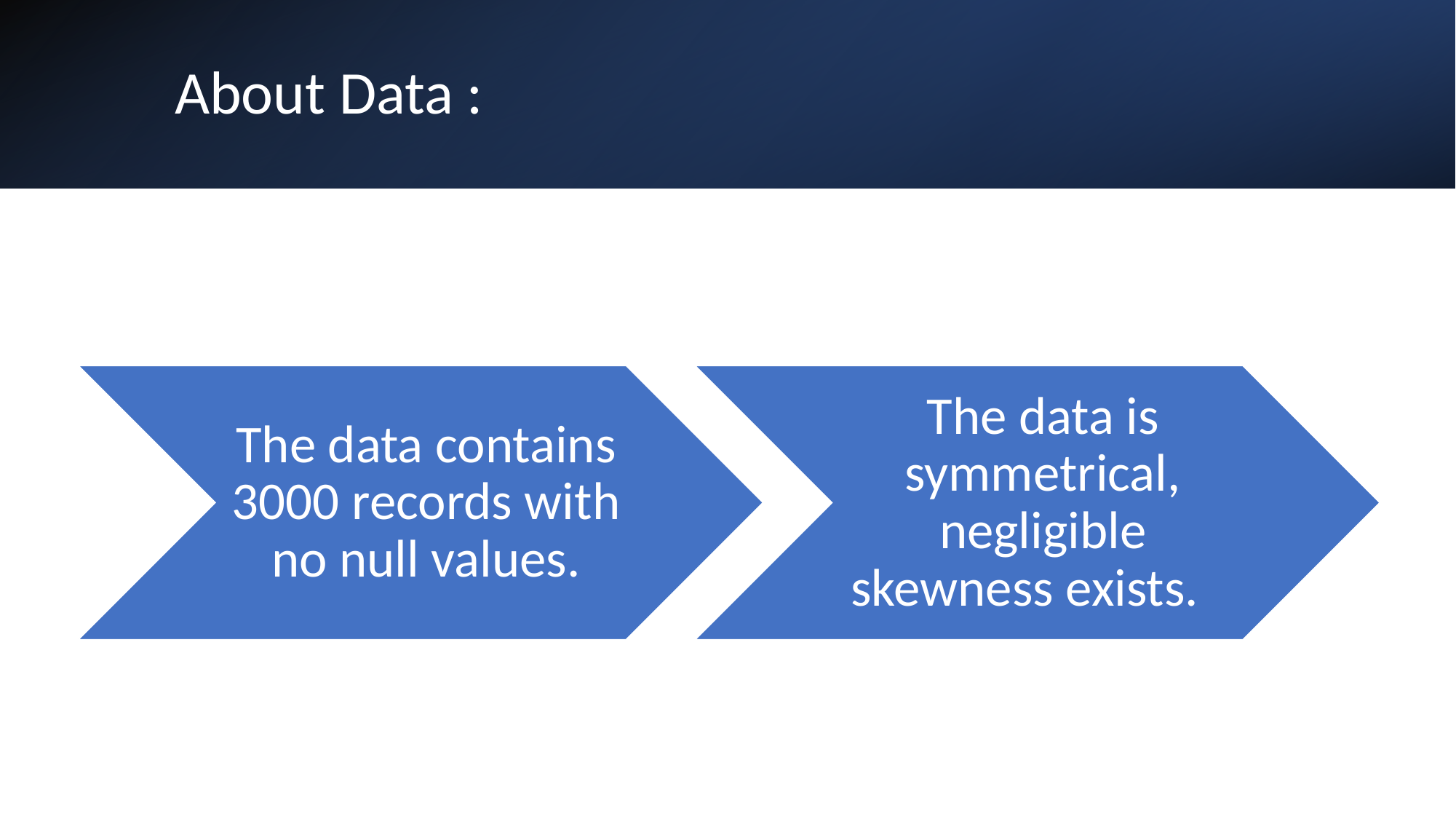

# About Data :
The data contains 3000 records with no null values.
The data is symmetrical, negligible skewness exists.